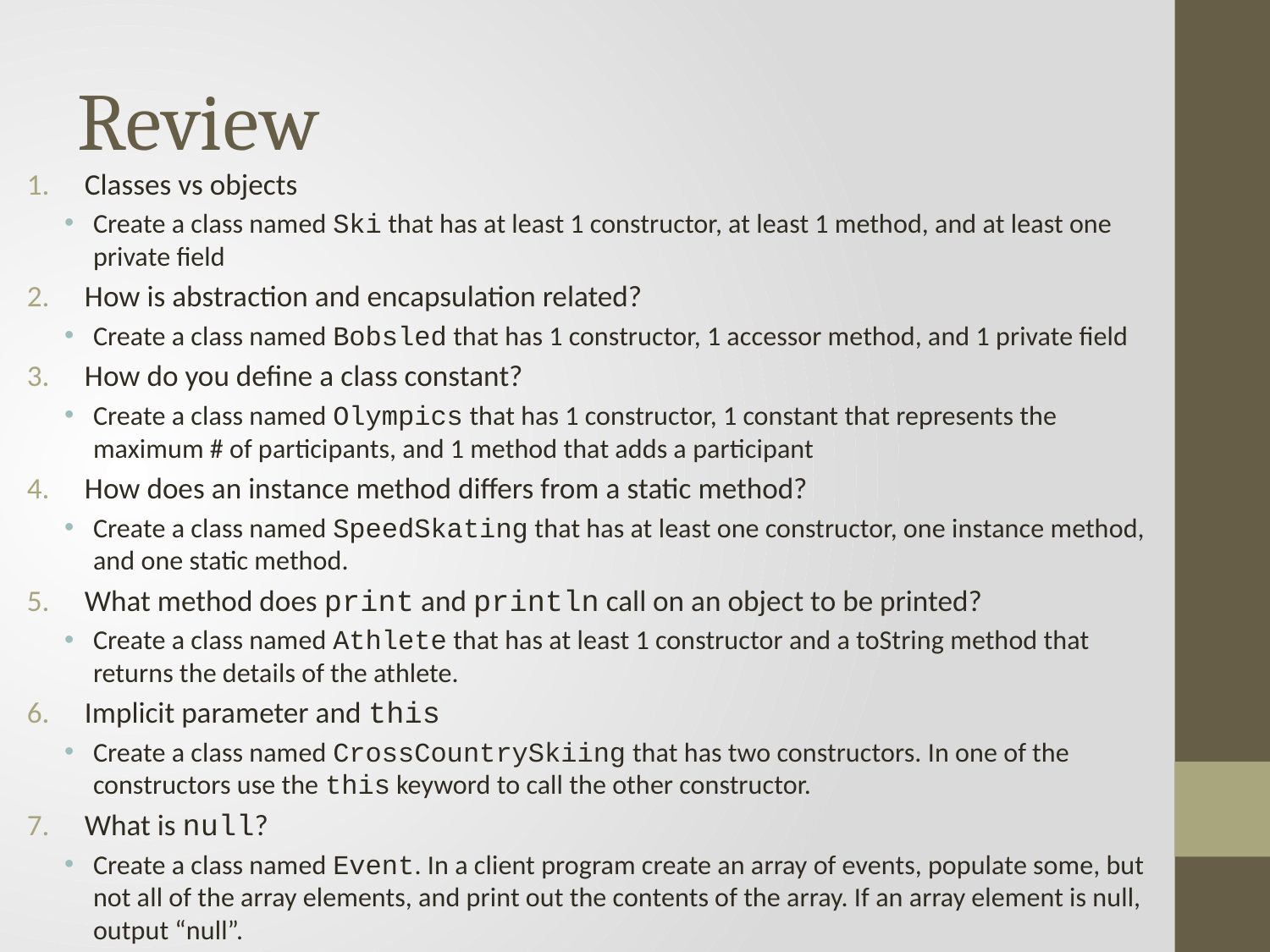

# Review
Classes vs objects
Create a class named Ski that has at least 1 constructor, at least 1 method, and at least one private field
How is abstraction and encapsulation related?
Create a class named Bobsled that has 1 constructor, 1 accessor method, and 1 private field
How do you define a class constant?
Create a class named Olympics that has 1 constructor, 1 constant that represents the maximum # of participants, and 1 method that adds a participant
How does an instance method differs from a static method?
Create a class named SpeedSkating that has at least one constructor, one instance method, and one static method.
What method does print and println call on an object to be printed?
Create a class named Athlete that has at least 1 constructor and a toString method that returns the details of the athlete.
Implicit parameter and this
Create a class named CrossCountrySkiing that has two constructors. In one of the constructors use the this keyword to call the other constructor.
What is null?
Create a class named Event. In a client program create an array of events, populate some, but not all of the array elements, and print out the contents of the array. If an array element is null, output “null”.